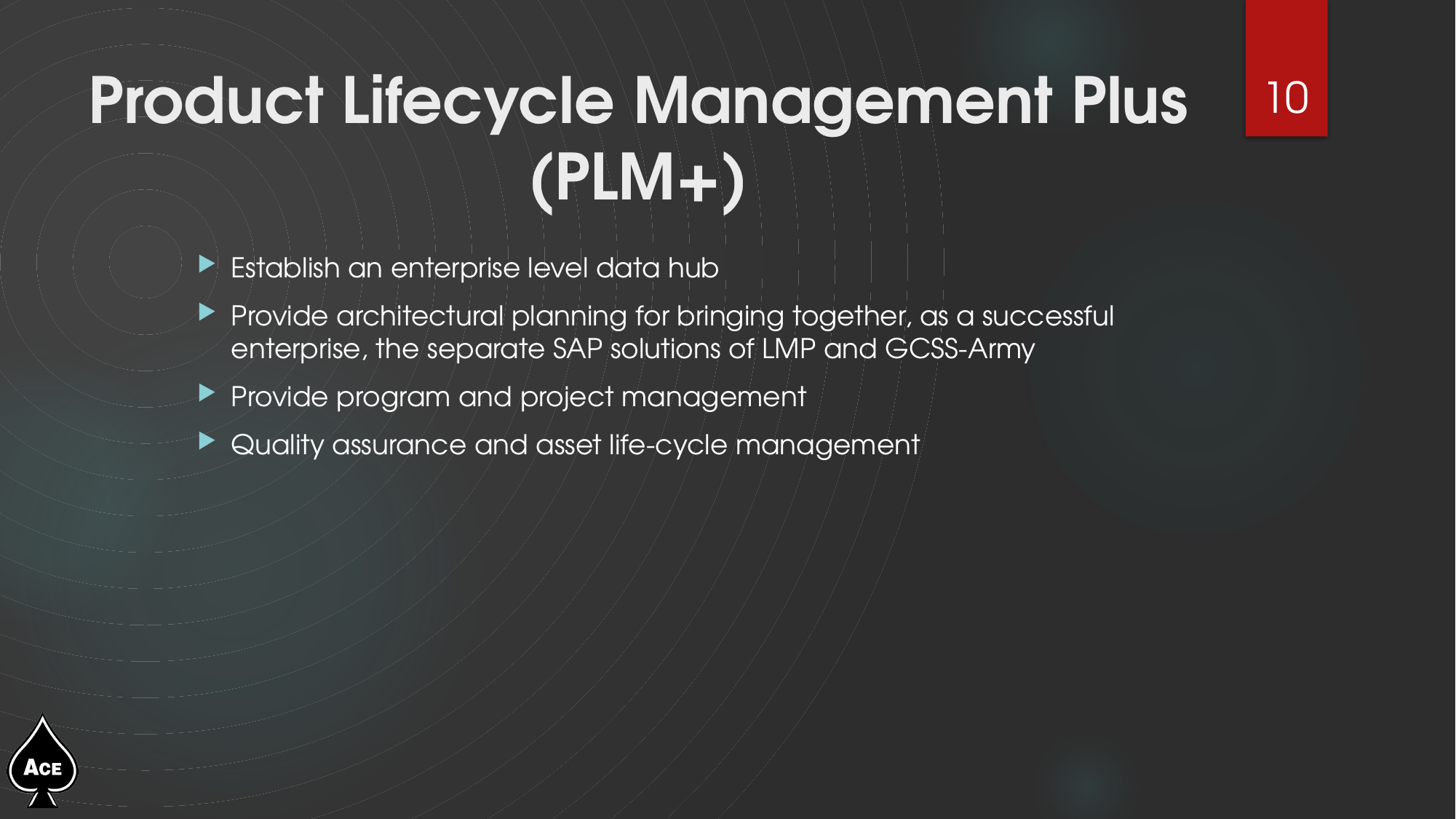

10
# Product Lifecycle Management Plus (PLM+)
Establish an enterprise level data hub
Provide architectural planning for bringing together, as a successful enterprise, the separate SAP solutions of LMP and GCSS-Army
Provide program and project management
Quality assurance and asset life-cycle management